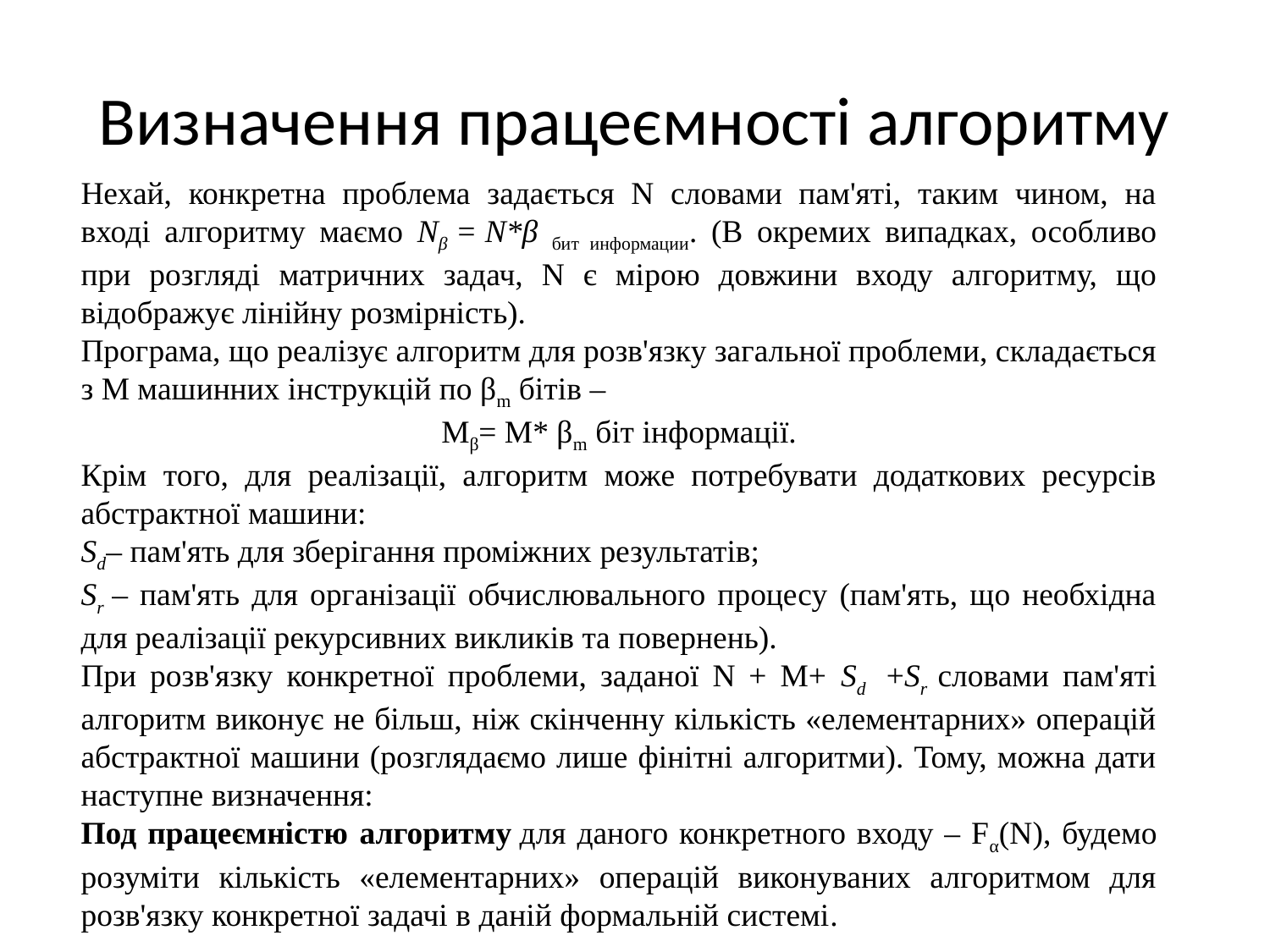

# Визначення працеємності алгоритму
Нехай, конкретна проблема задається N словами пам'яті, таким чином, на вході алгоритму маємо Nβ = N*β бит информации. (В окремих випадках, особливо при розгляді матричних задач, N є мірою довжини входу алгоритму, що відображує лінійну розмірність).
Програма, що реалізує алгоритм для розв'язку загальної проблеми, складається з М машинних інструкцій по βm бітів –
Mβ= М* βm біт інформації.
Крім того, для реалізації, алгоритм може потребувати додаткових ресурсів абстрактної машини:
Sd– пам'ять для зберігання проміжних результатів;
Sr – пам'ять для організації обчислювального процесу (пам'ять, що необхідна для реалізації рекурсивних викликів та повернень).
При розв'язку конкретної проблеми, заданої N + М+ Sd  +Sr словами пам'яті алгоритм виконує не більш, ніж скінченну кількість «елементарних» операцій абстрактної машини (розглядаємо лише фінітні алгоритми). Тому, можна дати наступне визначення:
Под працеємністю алгоритму для даного конкретного входу – Fα(N), будемо розуміти кількість «елементарних» операцій виконуваних алгоритмом для розв'язку конкретної задачі в даній формальній системі.